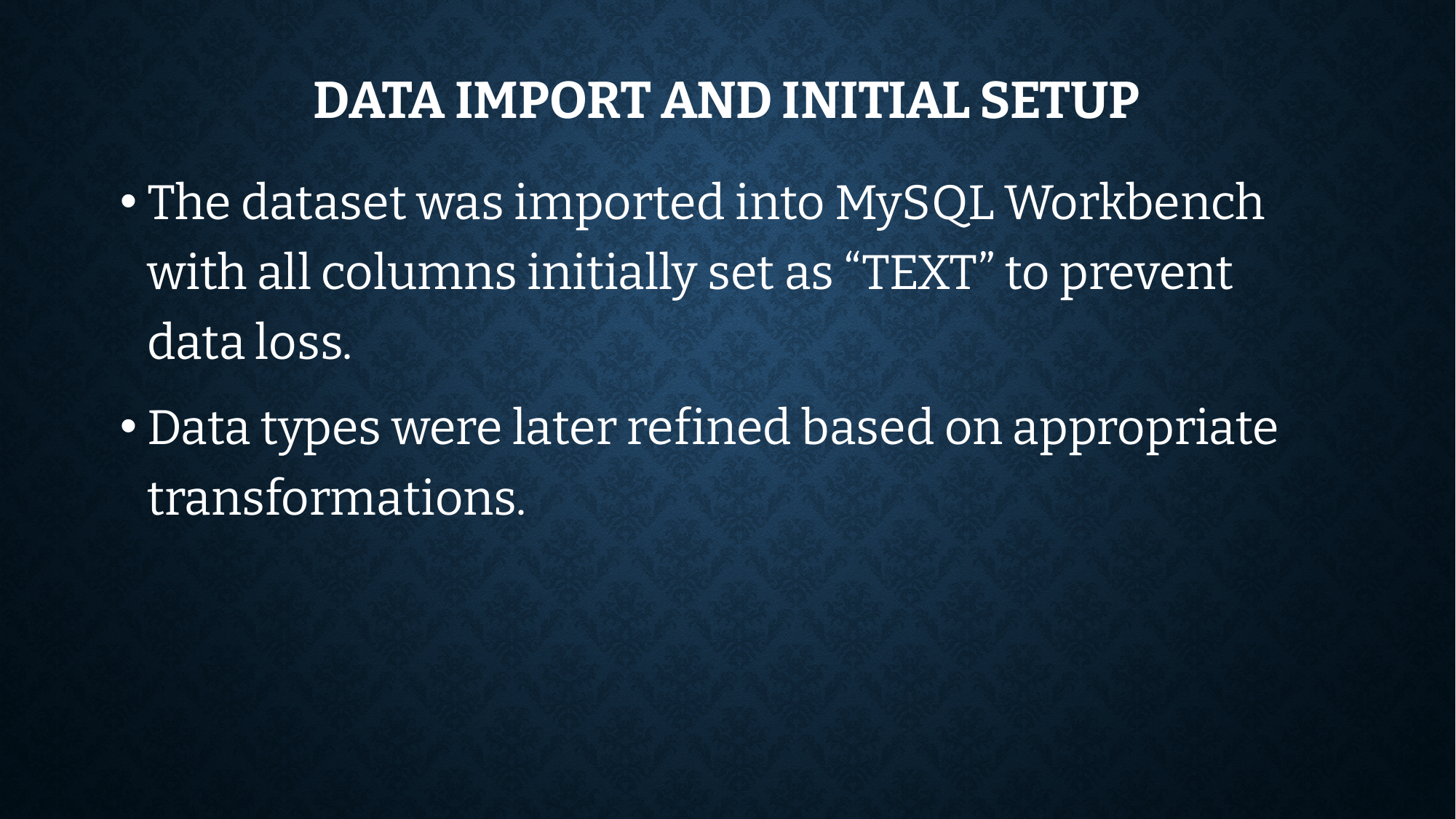

# Data import and initial setup
The dataset was imported into MySQL Workbench with all columns initially set as “TEXT” to prevent data loss.
Data types were later refined based on appropriate transformations.